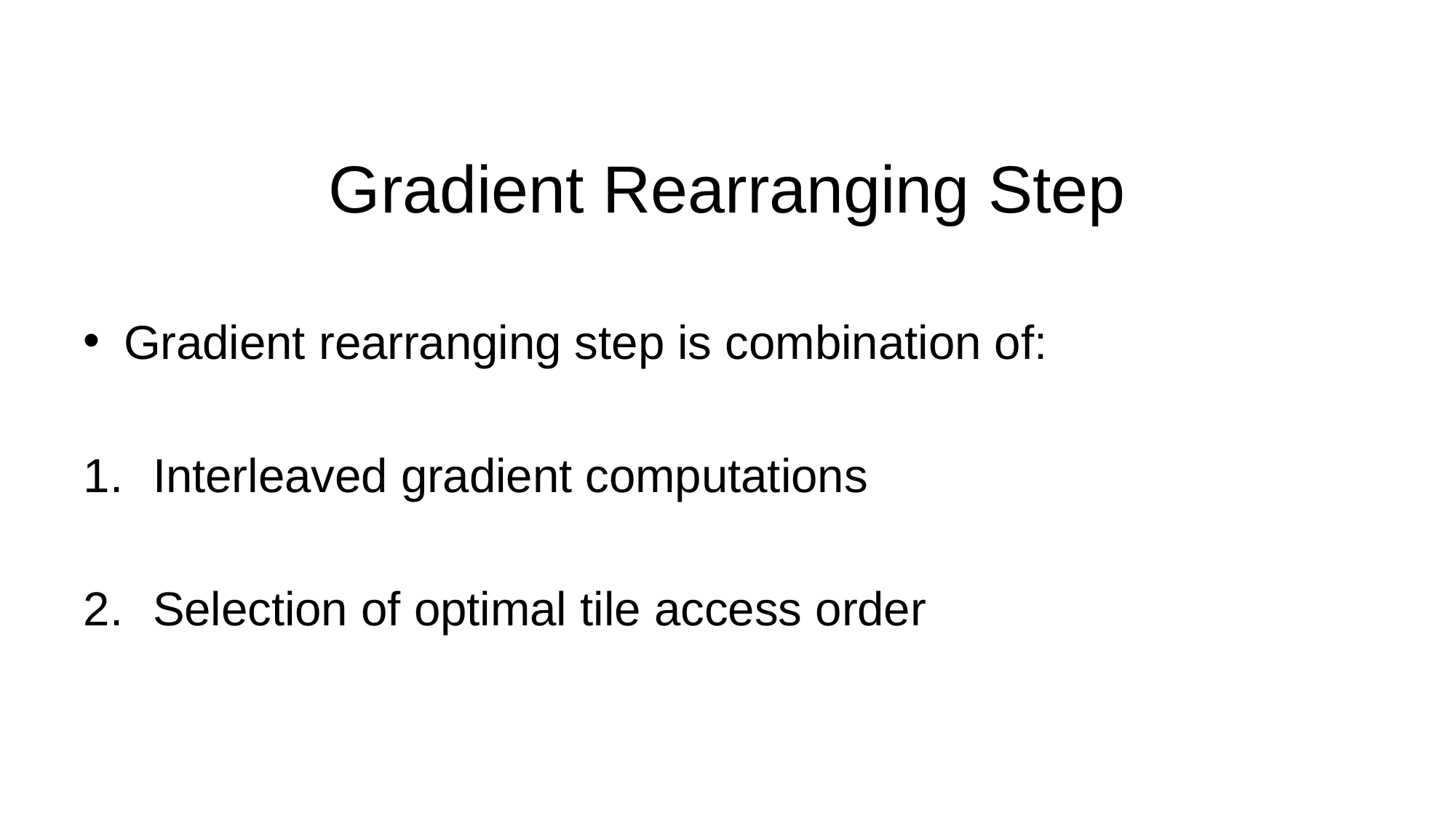

# Gradient Rearranging Step
Gradient rearranging step is combination of:

Interleaved gradient computations

Selection of optimal tile access order